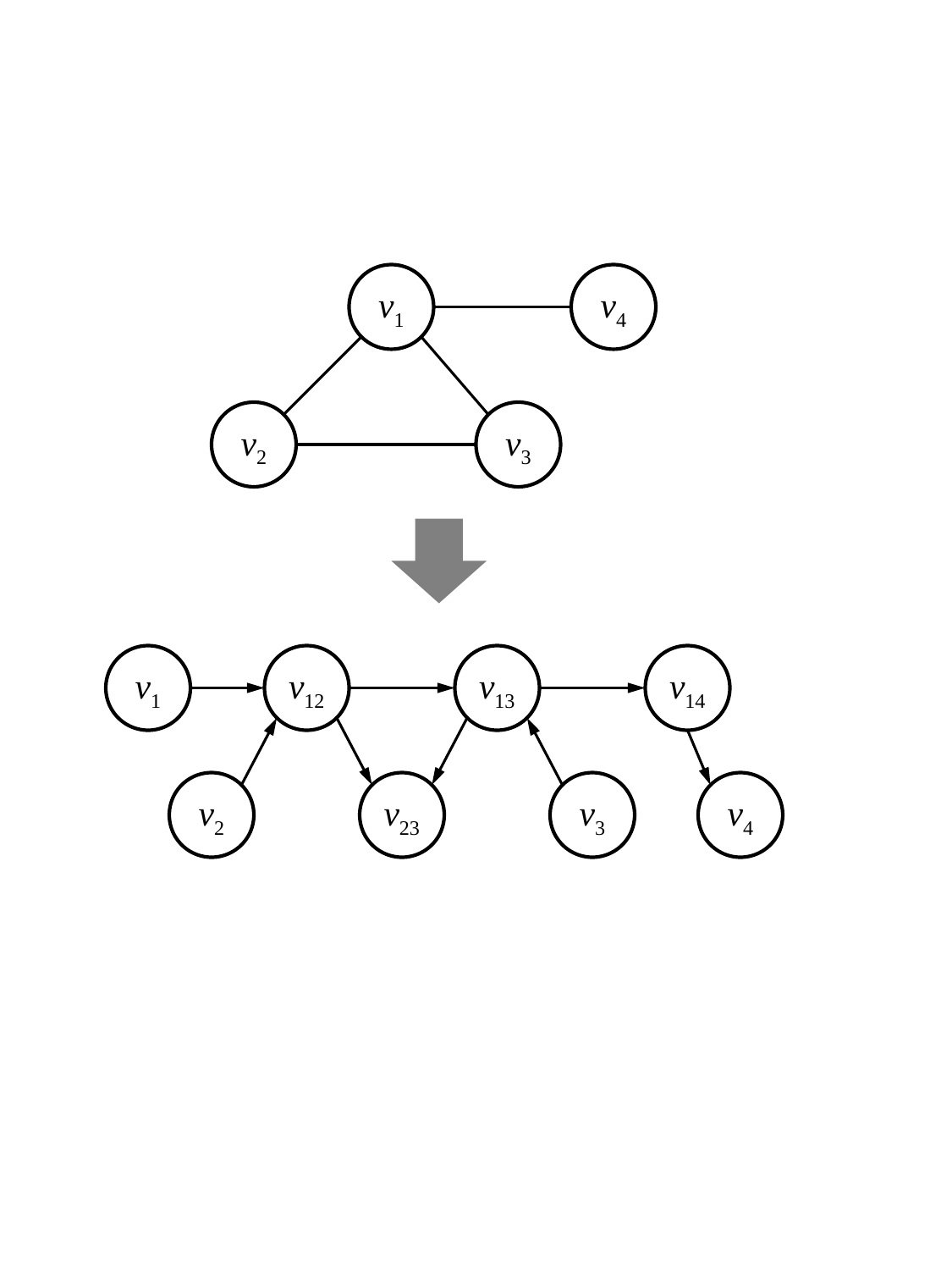

v1
v4
v2
v3

v1
v12
v13
v14
v2
v23
v3
v4